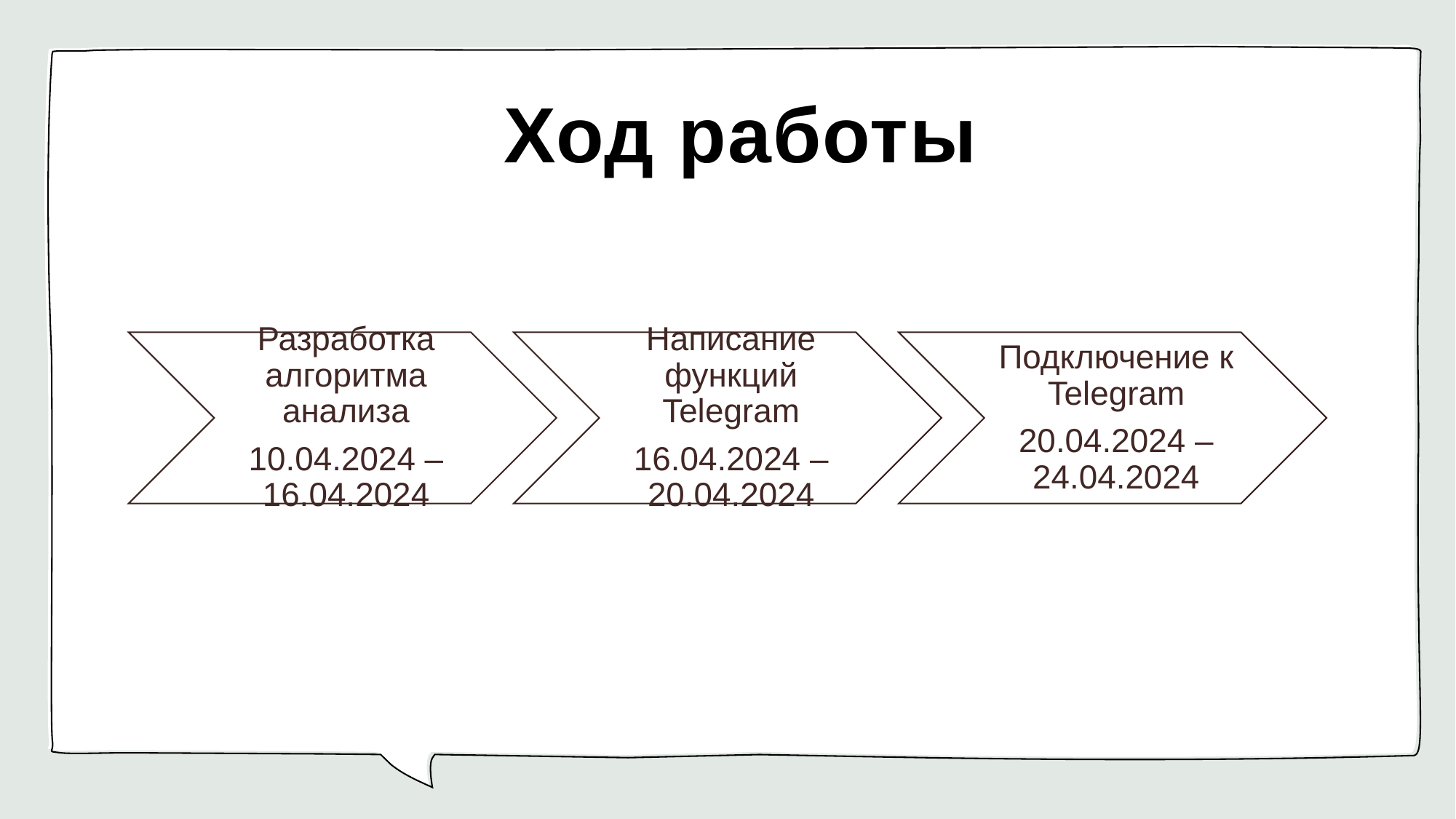

Разработка алгоритма анализа
10.04.2024 – 16.04.2024
Написание функций Telegram
16.04.2024 – 20.04.2024
Подключение к Telegram
20.04.2024 – 24.04.2024
# Ход работы